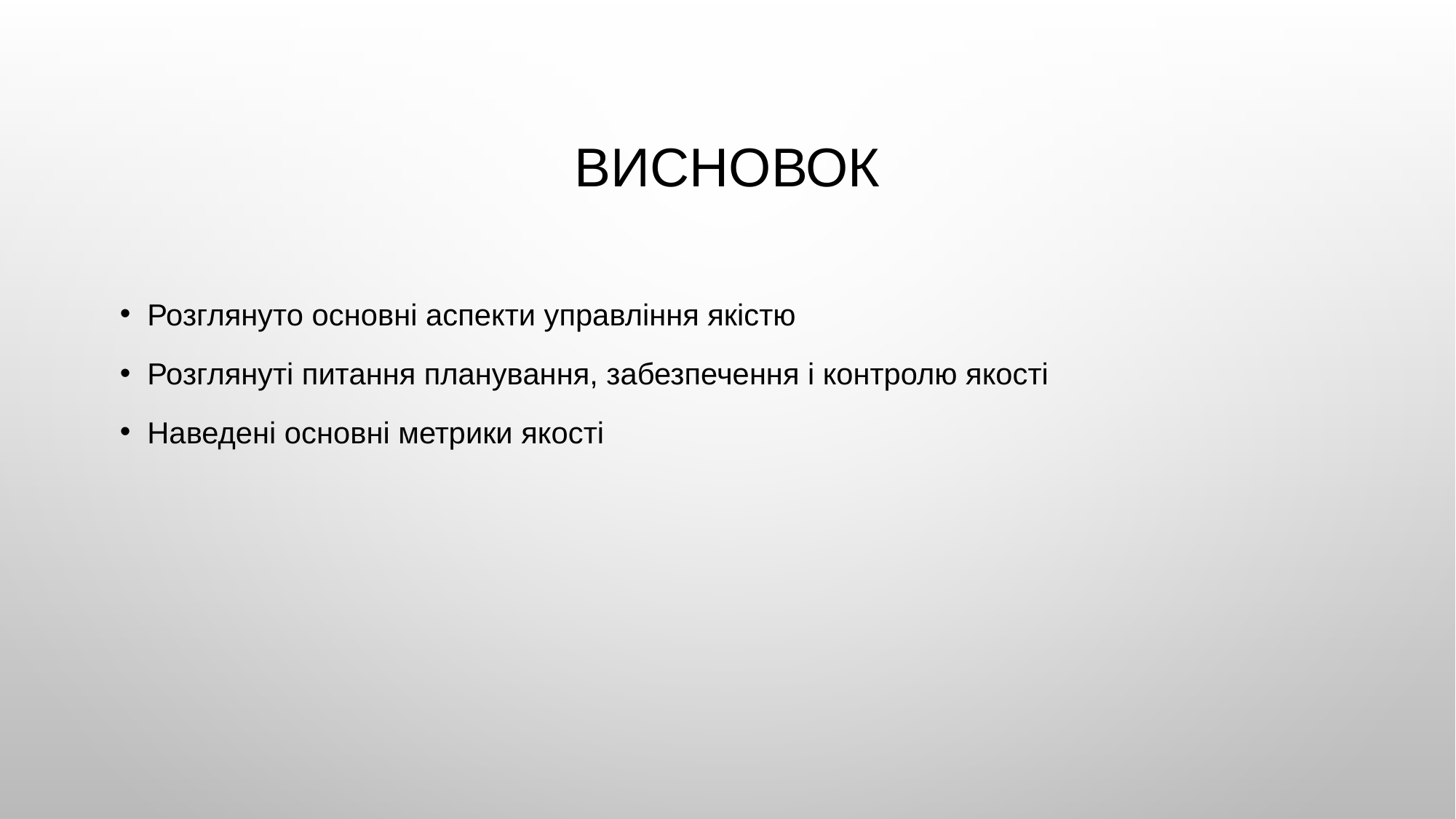

# Висновок
Розглянуто основні аспекти управління якістю
Розглянуті питання планування, забезпечення і контролю якості
Наведені основні метрики якості